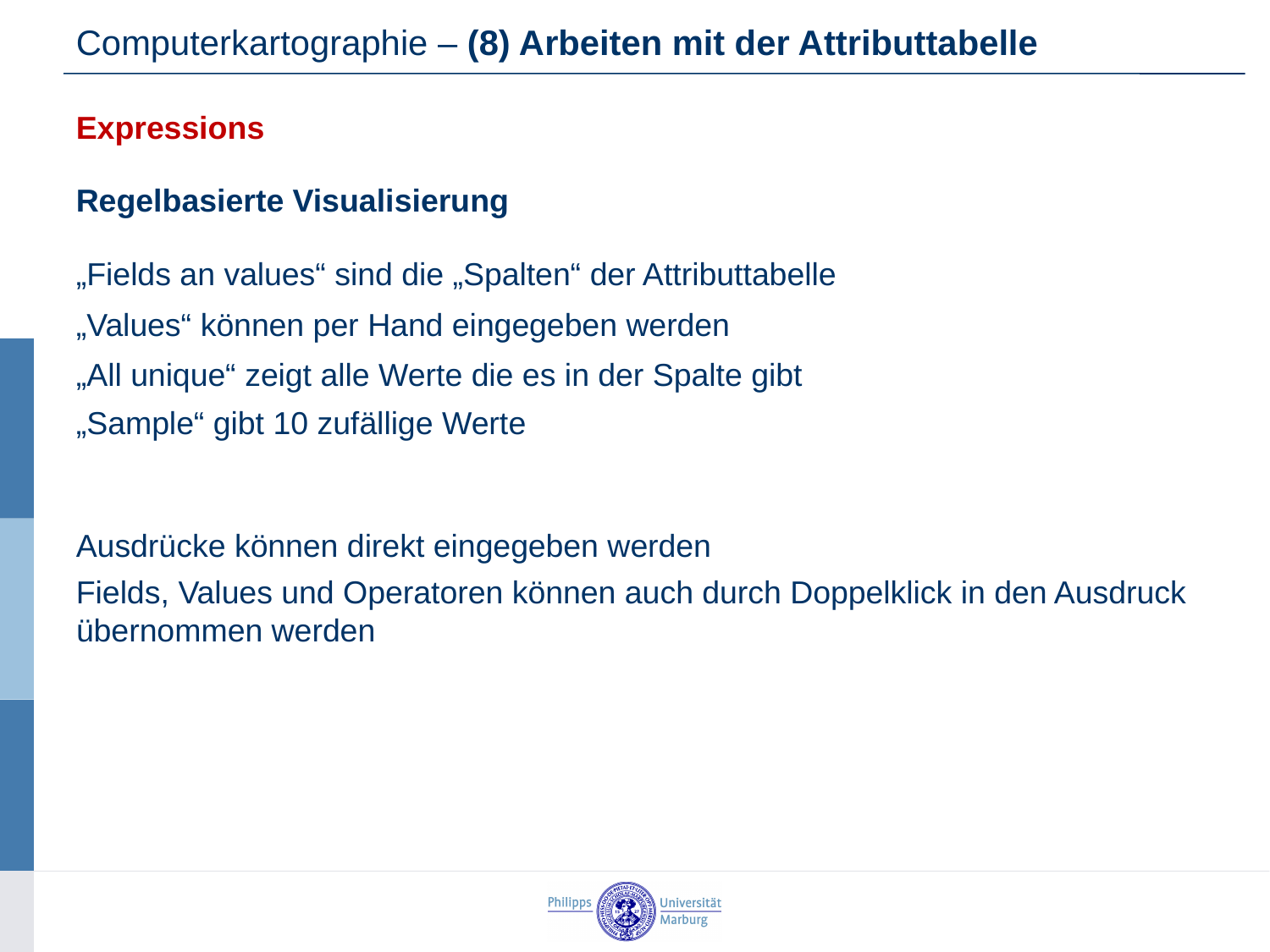

Computerkartographie – (8) Arbeiten mit der Attributtabelle

Expressions
Regelbasierte Visualisierung
„Fields an values“ sind die „Spalten“ der Attributtabelle
„Values“ können per Hand eingegeben werden
„All unique“ zeigt alle Werte die es in der Spalte gibt
„Sample“ gibt 10 zufällige Werte
Ausdrücke können direkt eingegeben werden
Fields, Values und Operatoren können auch durch Doppelklick in den Ausdruck übernommen werden